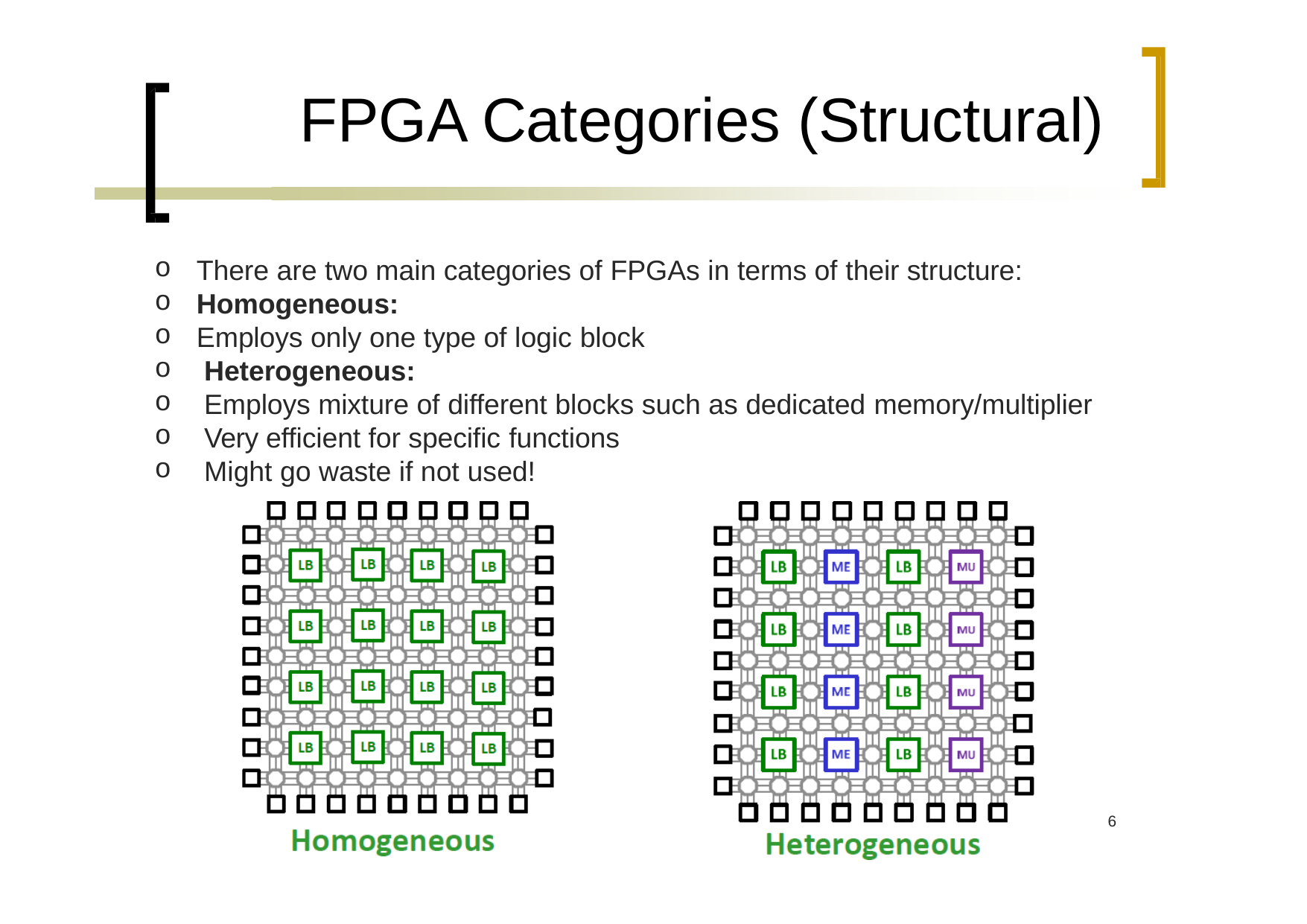

# FPGA Categories (Structural)
There are two main categories of FPGAs in terms of their structure:
Homogeneous:
Employs only one type of logic block
Heterogeneous:
Employs mixture of different blocks such as dedicated memory/multiplier
Very efficient for specific functions
Might go waste if not used!

6